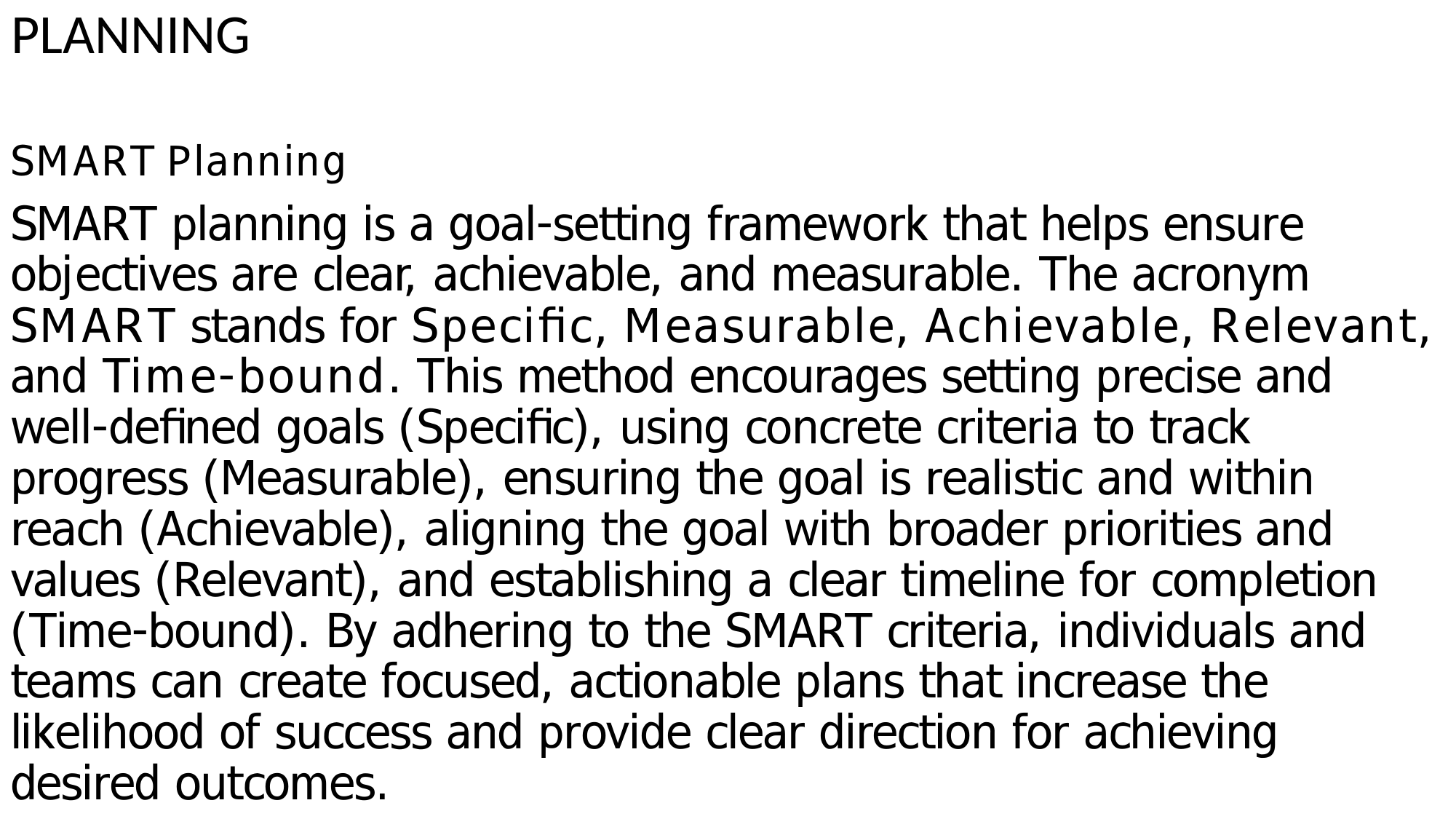

# PLANNING

SMART Planning
SMART planning is a goal-setting framework that helps ensure objectives are clear, achievable, and measurable. The acronym SMART stands for Specific, Measurable, Achievable, Relevant, and Time-bound. This method encourages setting precise and well-defined goals (Specific), using concrete criteria to track progress (Measurable), ensuring the goal is realistic and within reach (Achievable), aligning the goal with broader priorities and values (Relevant), and establishing a clear timeline for completion (Time-bound). By adhering to the SMART criteria, individuals and teams can create focused, actionable plans that increase the likelihood of success and provide clear direction for achieving desired outcomes.